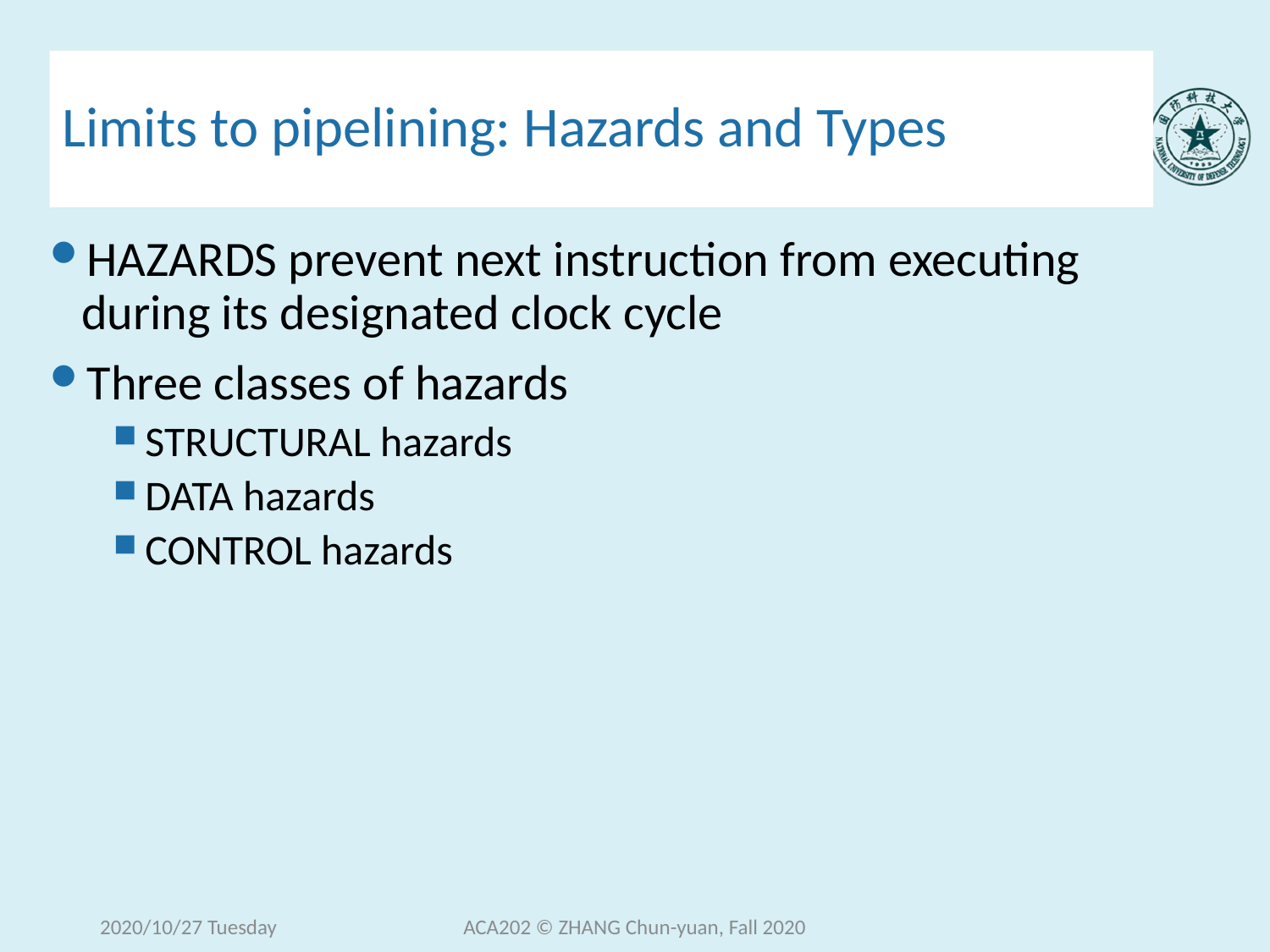

# Limits to pipelining: Hazards and Types
HAZARDS prevent next instruction from executing during its designated clock cycle
Three classes of hazards
STRUCTURAL hazards
DATA hazards
CONTROL hazards
2020/10/27 Tuesday
ACA202 © ZHANG Chun-yuan, Fall 2020
14